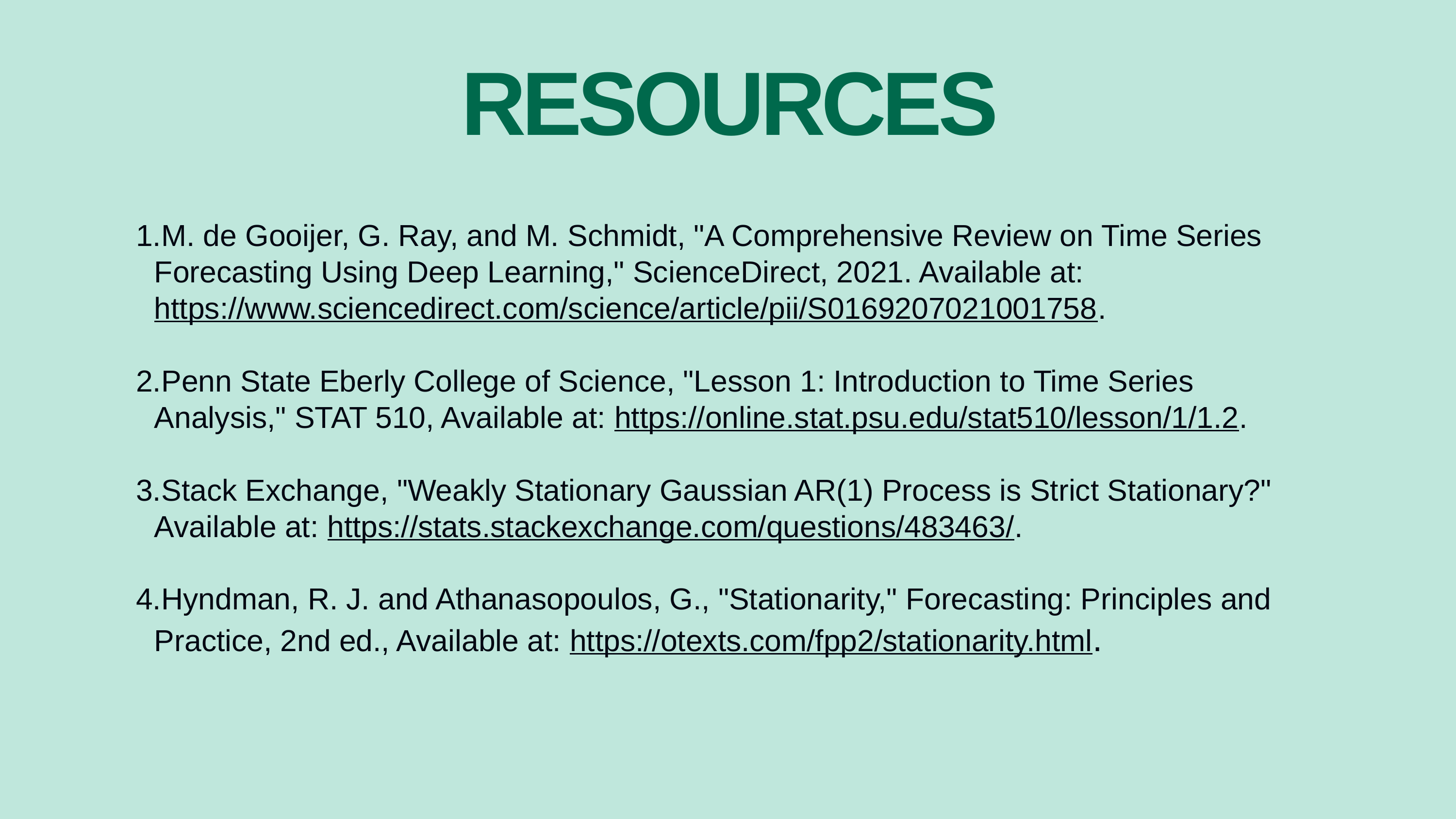

RESOURCES
M. de Gooijer, G. Ray, and M. Schmidt, "A Comprehensive Review on Time Series Forecasting Using Deep Learning," ScienceDirect, 2021. Available at: https://www.sciencedirect.com/science/article/pii/S0169207021001758.

Penn State Eberly College of Science, "Lesson 1: Introduction to Time Series Analysis," STAT 510, Available at: https://online.stat.psu.edu/stat510/lesson/1/1.2.

Stack Exchange, "Weakly Stationary Gaussian AR(1) Process is Strict Stationary?" Available at: https://stats.stackexchange.com/questions/483463/.

Hyndman, R. J. and Athanasopoulos, G., "Stationarity," Forecasting: Principles and Practice, 2nd ed., Available at: https://otexts.com/fpp2/stationarity.html.